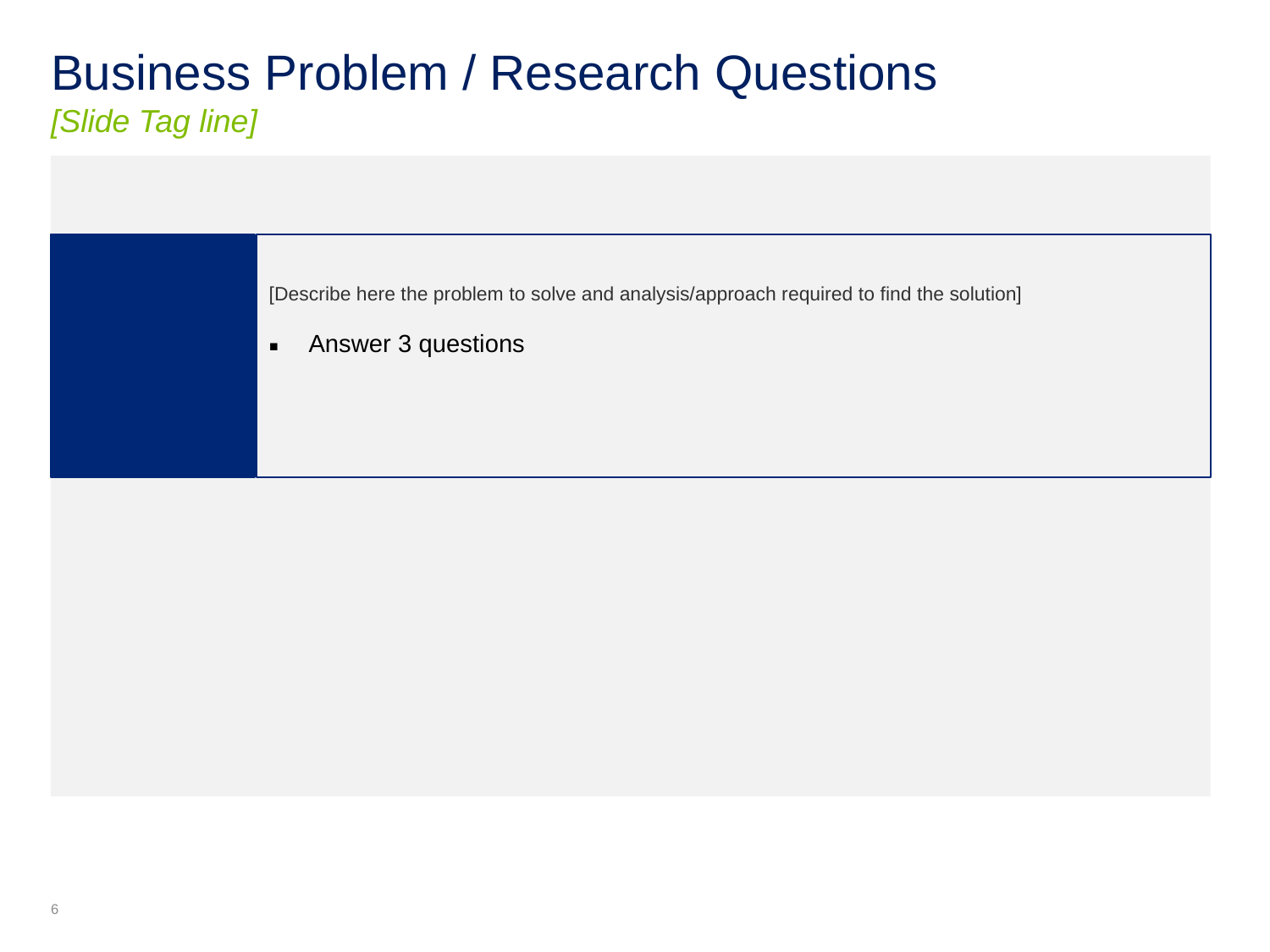

# Business Problem / Research Questions [Slide Tag line]

[Describe here the problem to solve and analysis/approach required to find the solution]

Answer 3 questions